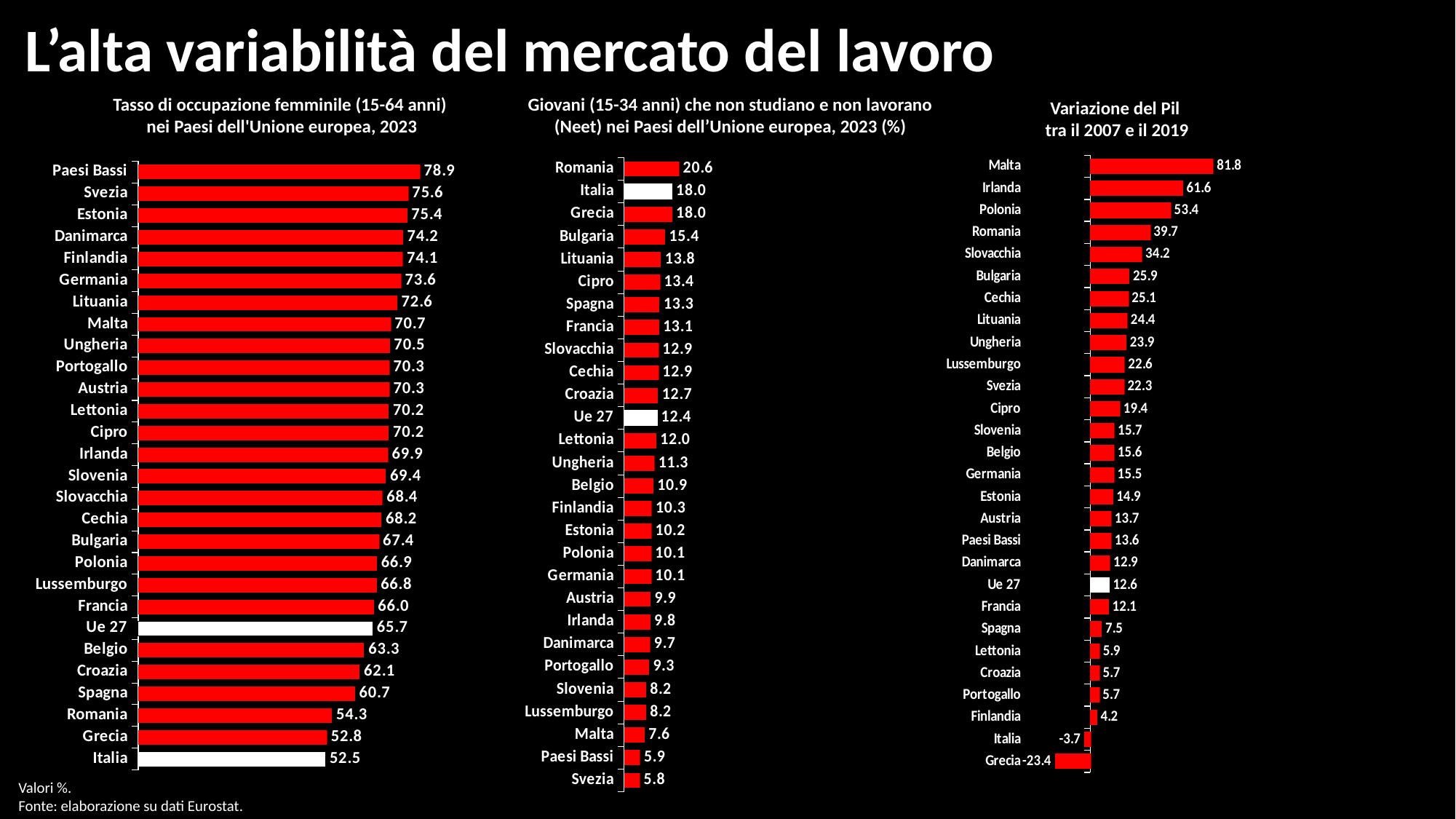

L’alta variabilità del mercato del lavoro
Tasso di occupazione femminile (15-64 anni)
 nei Paesi dell'Unione europea, 2023
Giovani (15-34 anni) che non studiano e non lavorano (Neet) nei Paesi dell’Unione europea, 2023 (%)
Variazione del Pil
tra il 2007 e il 2019

### Chart

| Category |  |
|---|---|
| Grecia | -23.393182898050497 |
| Italia | -3.6896053344647273 |
| Finlandia | 4.230032412997884 |
| Portogallo | 5.7151718855826195 |
| Croazia | 5.723075154995243 |
| Lettonia | 5.908941423010152 |
| Spagna | 7.547911264453595 |
| Francia | 12.090655787194052 |
| Ue 27 | 12.563451364514295 |
| Danimarca | 12.91219885429804 |
| Paesi Bassi | 13.632107101696276 |
| Austria | 13.70124635930605 |
| Estonia | 14.904226727402861 |
| Germania | 15.530629118391303 |
| Belgio | 15.572324057931503 |
| Slovenia | 15.715454260515907 |
| Cipro | 19.44064212707256 |
| Svezia | 22.29534374240002 |
| Lussemburgo | 22.632202295522855 |
| Ungheria | 23.88583712828496 |
| Lituania | 24.39556157837286 |
| Cechia | 25.08579614642627 |
| Bulgaria | 25.946439898605707 |
| Slovacchia | 34.234060909585565 |
| Romania | 39.724860689859824 |
| Polonia | 53.41366085616315 |
| Irlanda | 61.59319575062804 |
| Malta | 81.84536824138466 |

### Chart

| Category |  |
|---|---|
| Italia | 52.5 |
| Grecia | 52.8 |
| Romania | 54.3 |
| Spagna | 60.7 |
| Croazia | 62.1 |
| Belgio | 63.3 |
| Ue 27 | 65.7 |
| Francia | 66.0 |
| Lussemburgo | 66.8 |
| Polonia | 66.9 |
| Bulgaria | 67.4 |
| Cechia | 68.2 |
| Slovacchia | 68.4 |
| Slovenia | 69.4 |
| Irlanda | 69.9 |
| Cipro | 70.2 |
| Lettonia | 70.2 |
| Austria | 70.3 |
| Portogallo | 70.3 |
| Ungheria | 70.5 |
| Malta | 70.7 |
| Lituania | 72.6 |
| Germania | 73.6 |
| Finlandia | 74.1 |
| Danimarca | 74.2 |
| Estonia | 75.4 |
| Svezia | 75.6 |
| Paesi Bassi | 78.9 |

### Chart

| Category |  |
|---|---|
| Svezia | 5.8 |
| Paesi Bassi | 5.9 |
| Malta | 7.6 |
| Lussemburgo | 8.2 |
| Slovenia | 8.2 |
| Portogallo | 9.3 |
| Danimarca | 9.7 |
| Irlanda | 9.8 |
| Austria | 9.9 |
| Germania | 10.1 |
| Polonia | 10.1 |
| Estonia | 10.2 |
| Finlandia | 10.3 |
| Belgio | 10.9 |
| Ungheria | 11.3 |
| Lettonia | 12.0 |
| Ue 27 | 12.4 |
| Croazia | 12.7 |
| Cechia | 12.9 |
| Slovacchia | 12.9 |
| Francia | 13.1 |
| Spagna | 13.3 |
| Cipro | 13.4 |
| Lituania | 13.8 |
| Bulgaria | 15.4 |
| Grecia | 18.0 |
| Italia | 18.0 |
| Romania | 20.6 |
Valori %.
Fonte: elaborazione su dati Eurostat.